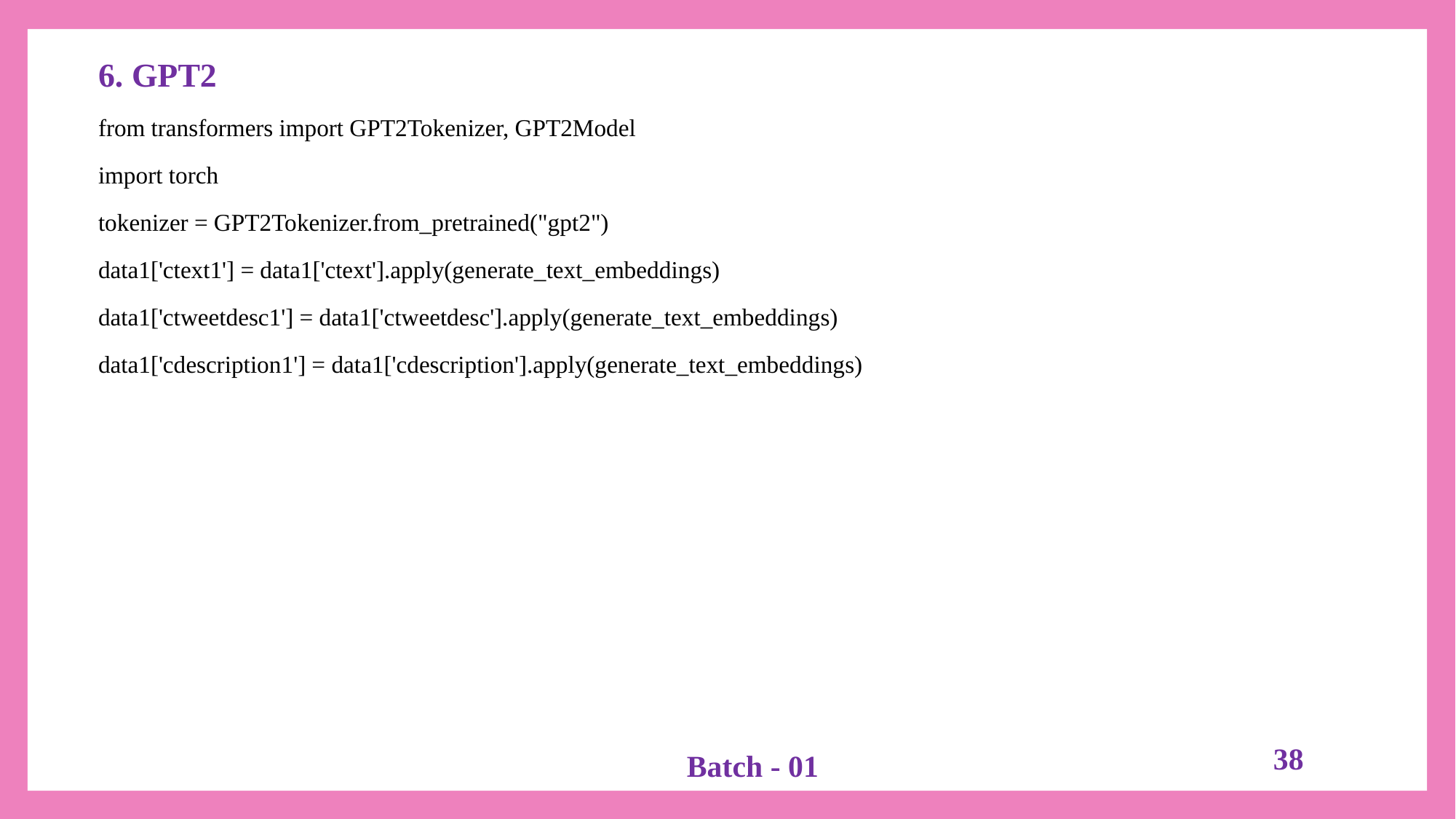

6. GPT2
from transformers import GPT2Tokenizer, GPT2Model
import torch
tokenizer = GPT2Tokenizer.from_pretrained("gpt2")
data1['ctext1'] = data1['ctext'].apply(generate_text_embeddings)
data1['ctweetdesc1'] = data1['ctweetdesc'].apply(generate_text_embeddings)
data1['cdescription1'] = data1['cdescription'].apply(generate_text_embeddings)

38
Batch - 01